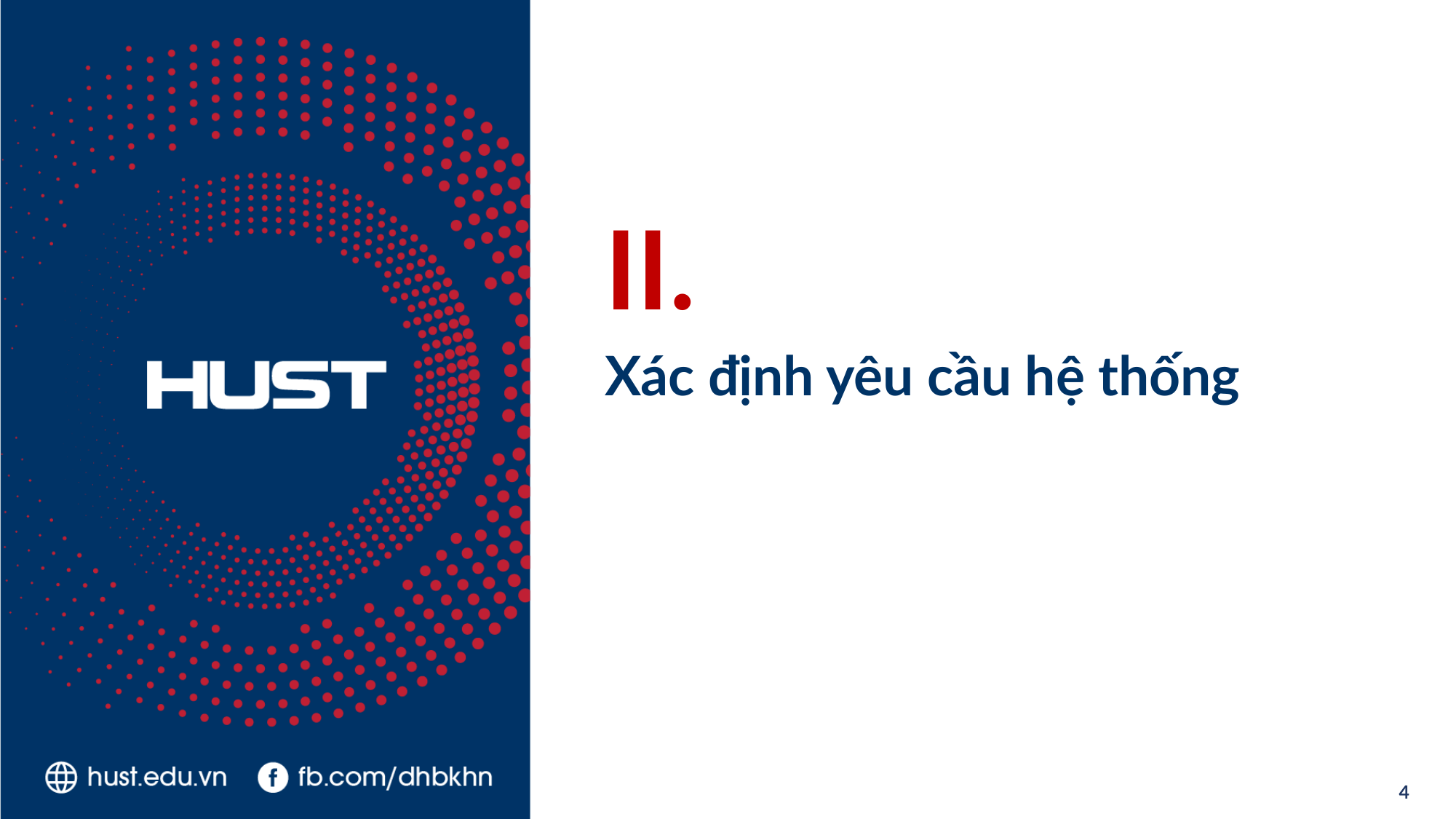

II.
Xác định yêu cầu hệ thống
4